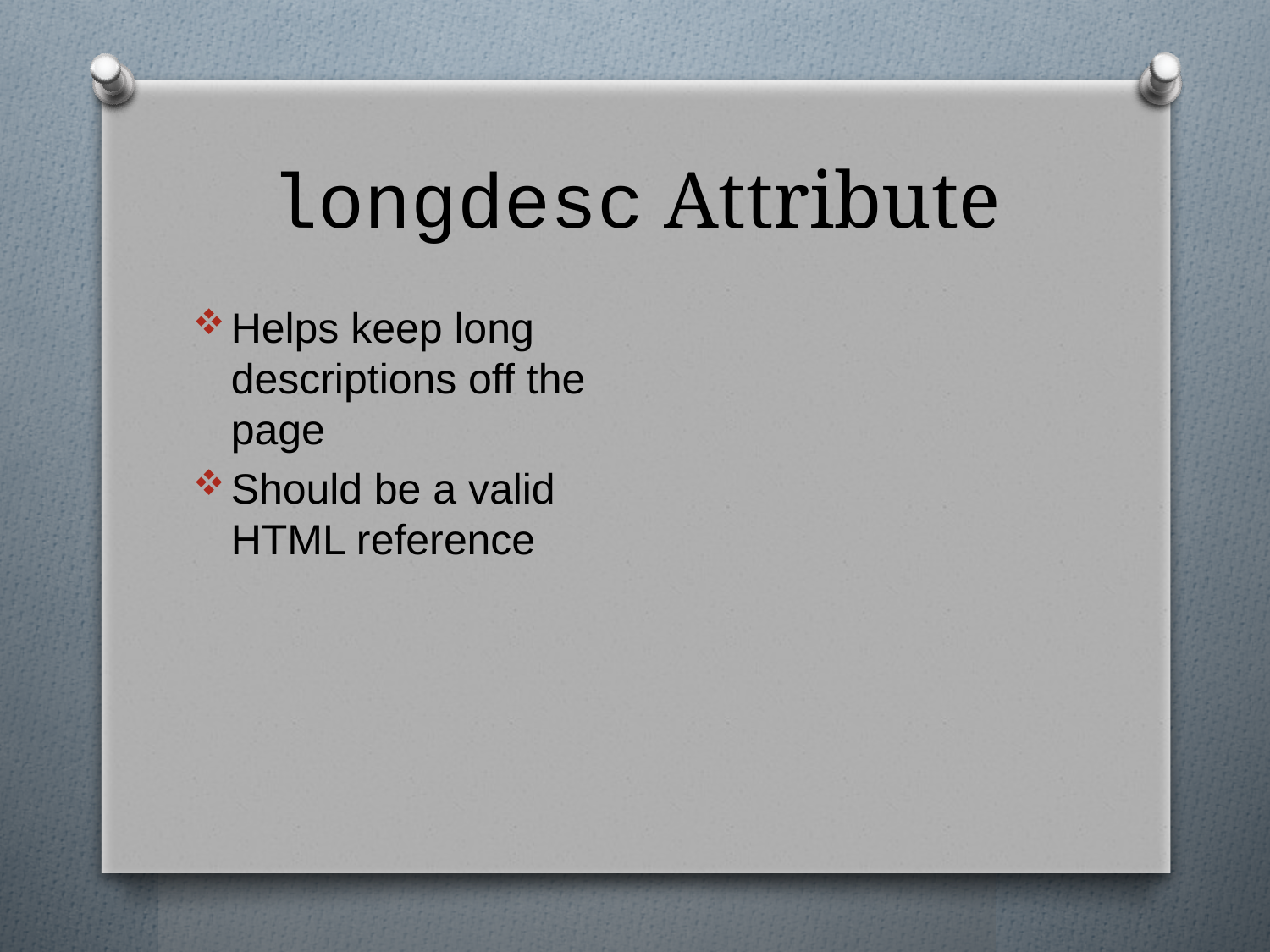

# longdesc Attribute

Helps keep long descriptions off the page
Should be a valid HTML reference